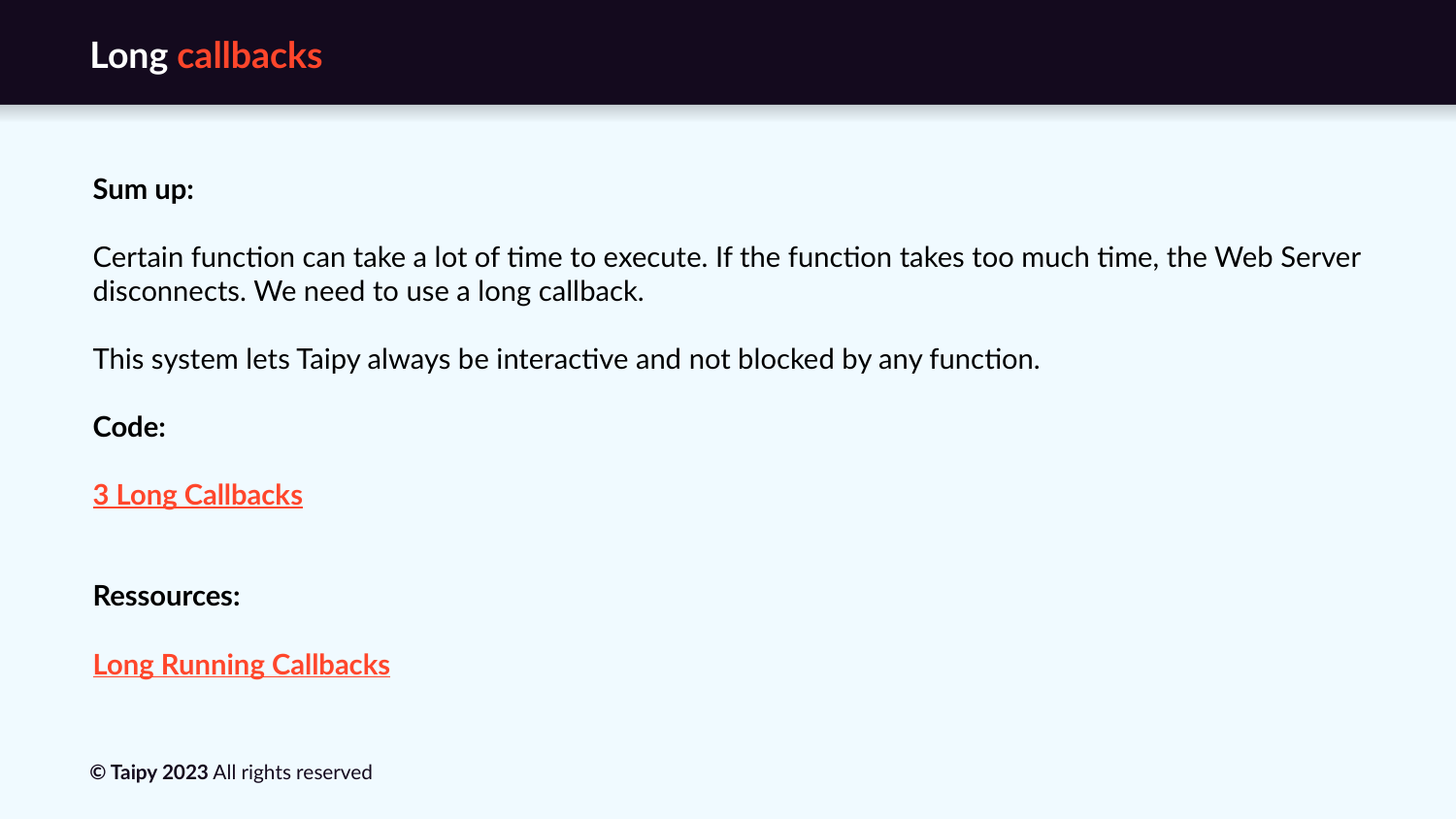

# Long callbacks
Sum up:

Certain function can take a lot of time to execute. If the function takes too much time, the Web Server disconnects. We need to use a long callback.

This system lets Taipy always be interactive and not blocked by any function.

Code:

3 Long Callbacks

Ressources:

Long Running Callbacks